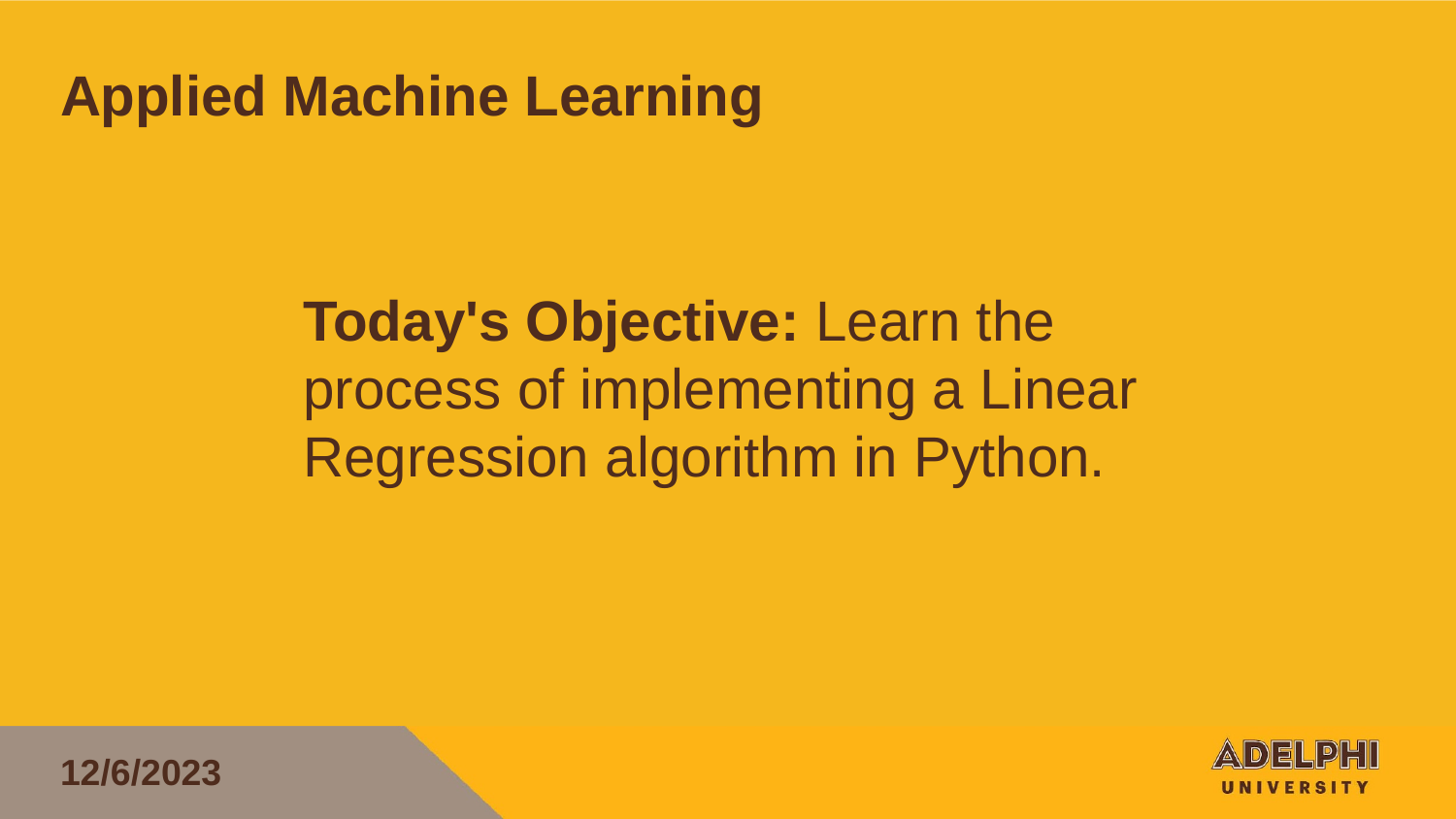

Applied Machine Learning
Today's Objective: Learn the process of implementing a Linear Regression algorithm in Python.

12/6/2023